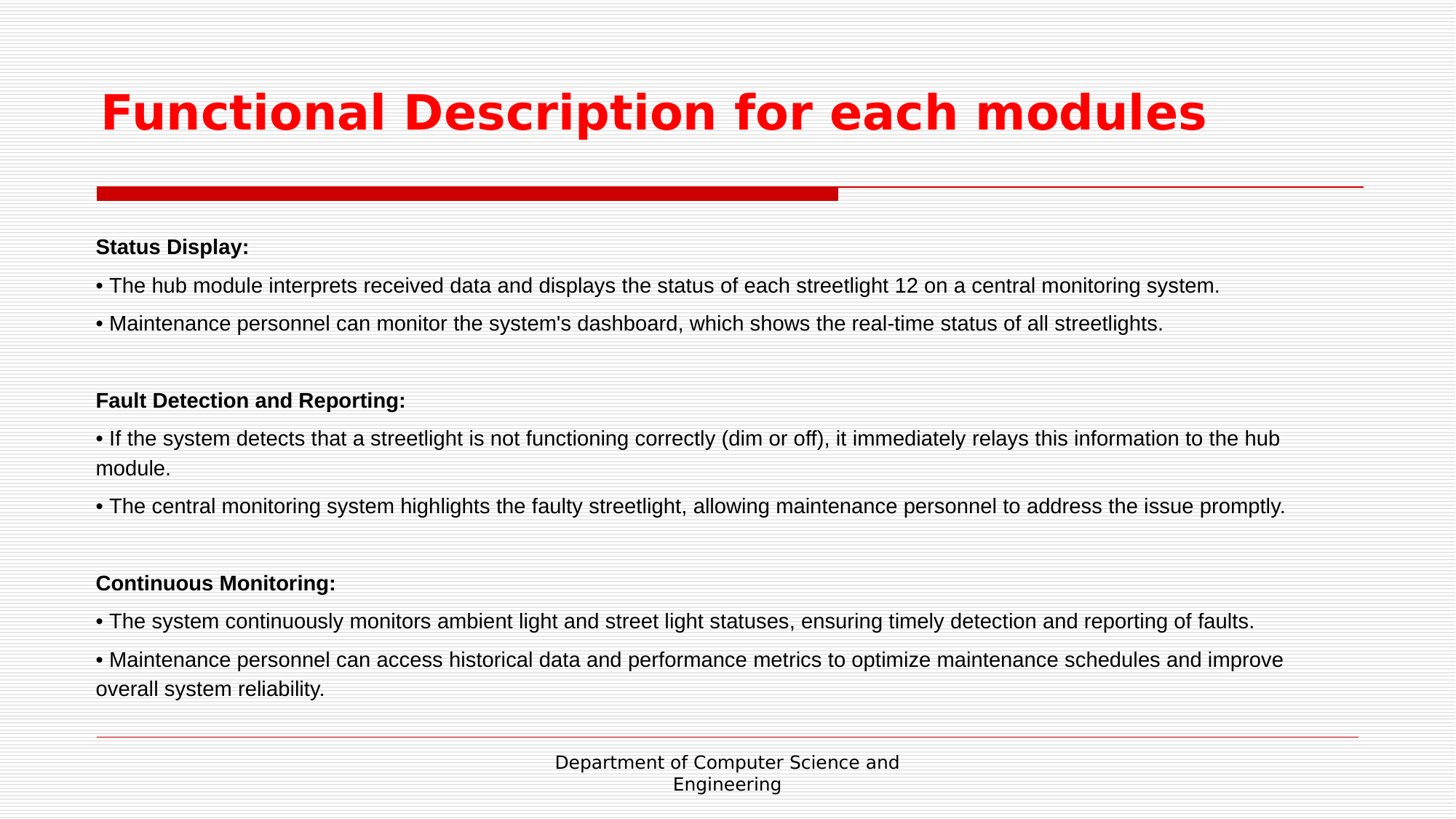

# Functional Description for each modules

Status Display:
• The hub module interprets received data and displays the status of each streetlight 12 on a central monitoring system.
• Maintenance personnel can monitor the system's dashboard, which shows the real-time status of all streetlights.

Fault Detection and Reporting:
• If the system detects that a streetlight is not functioning correctly (dim or off), it immediately relays this information to the hub module.
• The central monitoring system highlights the faulty streetlight, allowing maintenance personnel to address the issue promptly.

Continuous Monitoring:
• The system continuously monitors ambient light and street light statuses, ensuring timely detection and reporting of faults.
• Maintenance personnel can access historical data and performance metrics to optimize maintenance schedules and improve overall system reliability.
Department of Computer Science and Engineering